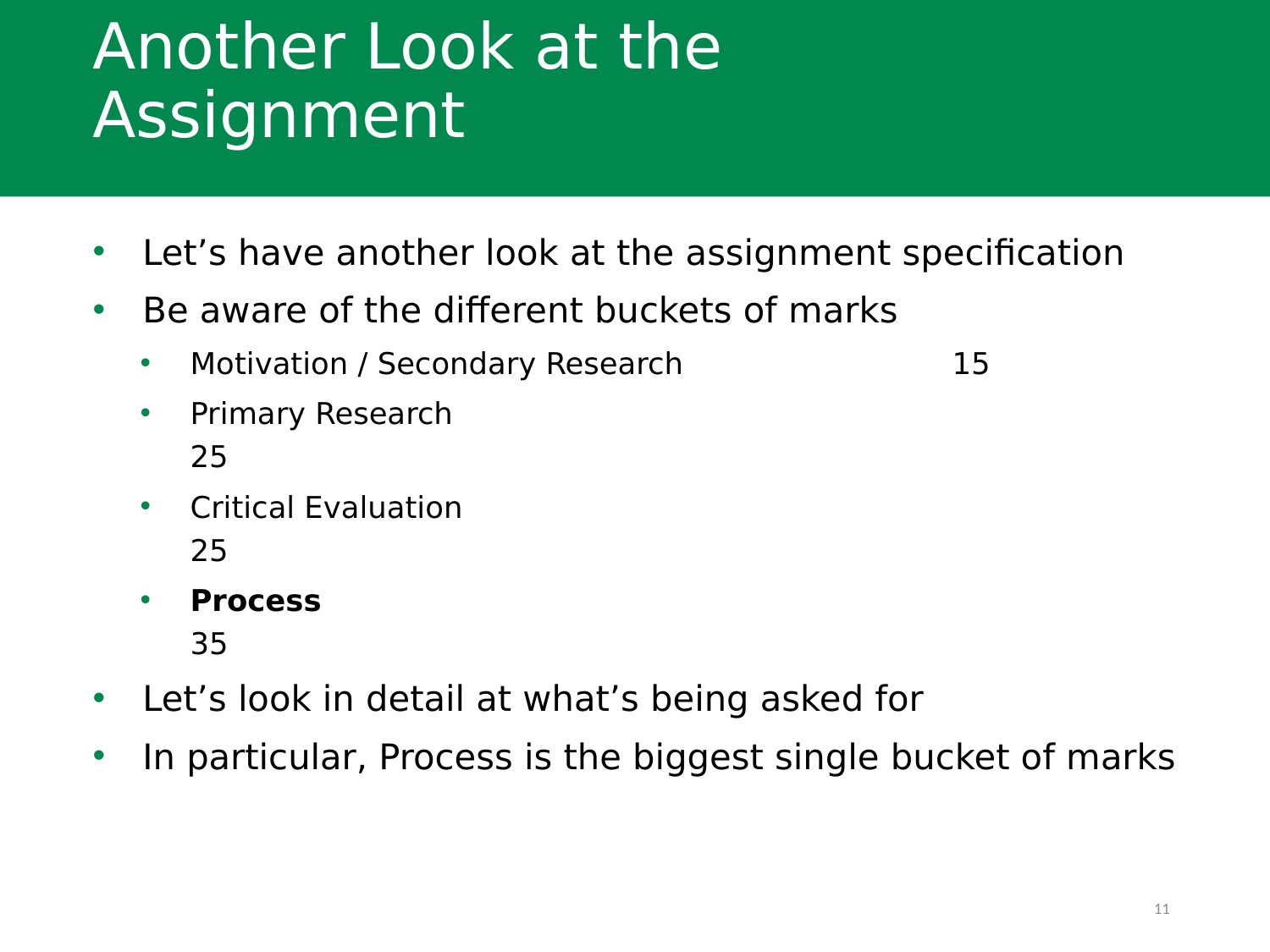

Another Look at the Assignment

Let’s have another look at the assignment specification
Be aware of the different buckets of marks
Motivation / Secondary Research			15
Primary Research						25
Critical Evaluation						25
Process							35
Let’s look in detail at what’s being asked for
In particular, Process is the biggest single bucket of marks

11